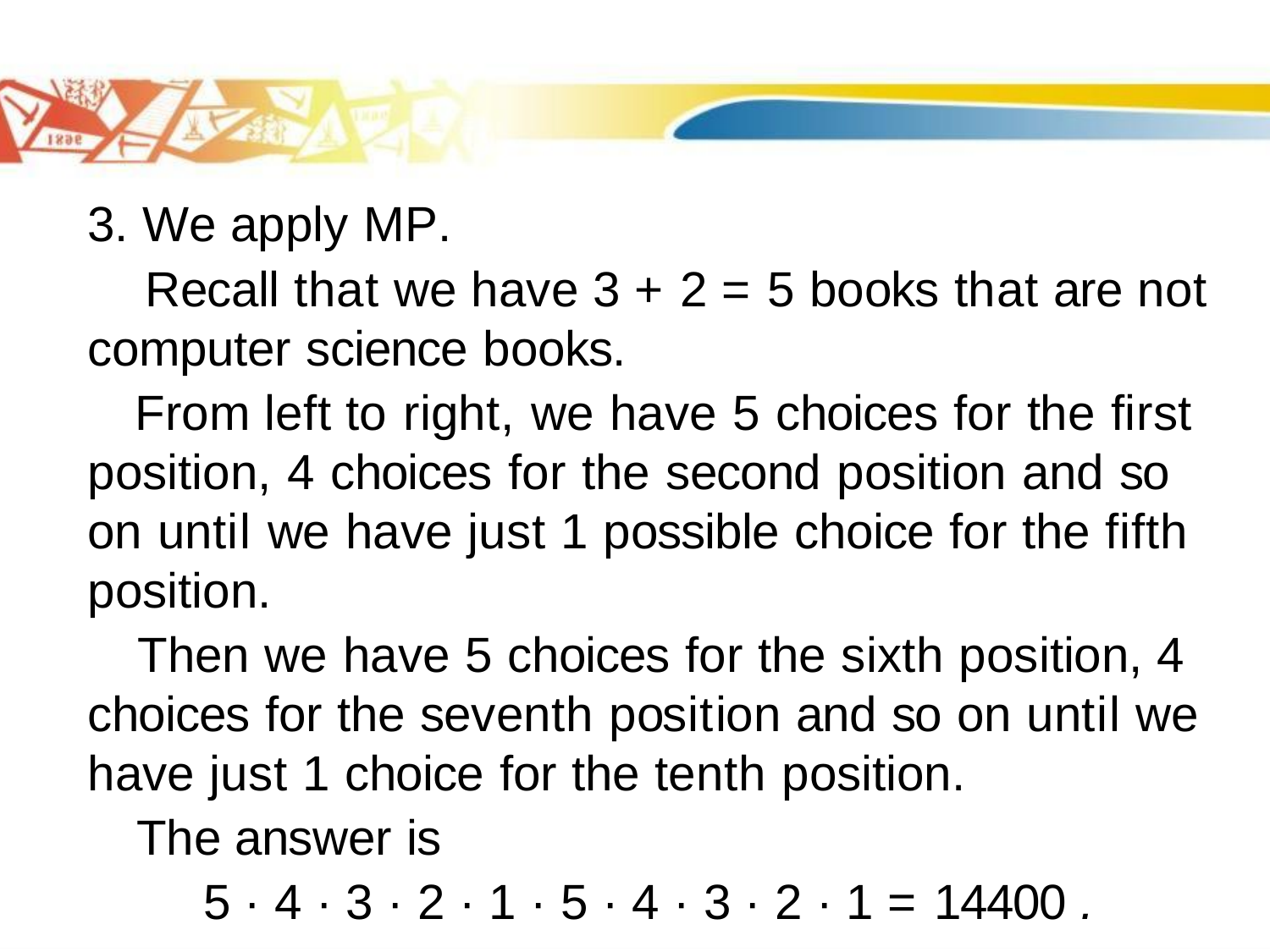

3. We apply MP.
    Recall that we have 3 + 2 = 5 books that are not computer science books.
    From left to right, we have 5 choices for the first position, 4 choices for the second position and so on until we have just 1 possible choice for the fifth position.
    Then we have 5 choices for the sixth position, 4 choices for the seventh position and so on until we have just 1 choice for the tenth position.
    The answer is
5 · 4 · 3 · 2 · 1 · 5 · 4 · 3 · 2 · 1 = 14400 .